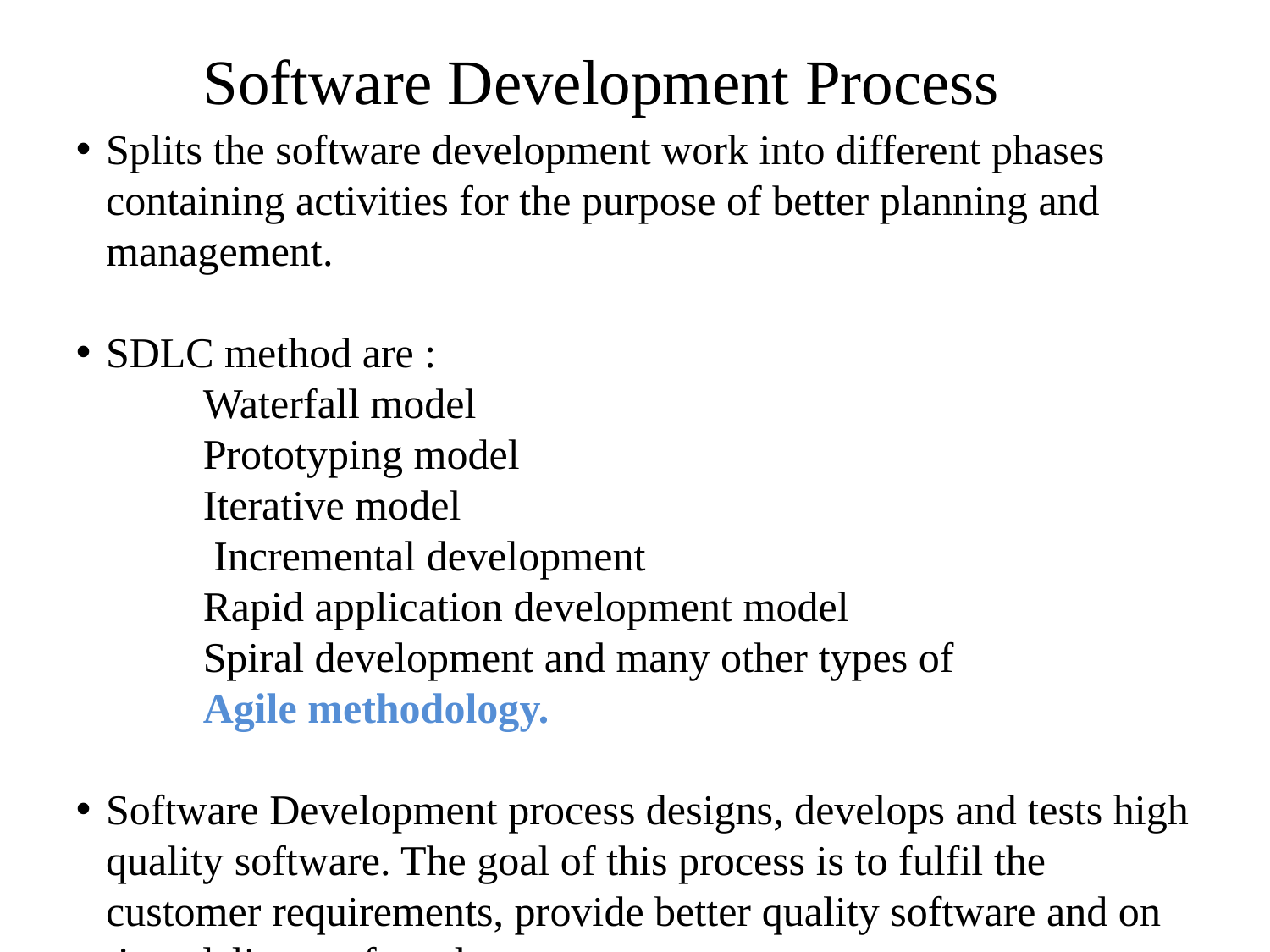

Software Development Process

Splits the software development work into different phases containing activities for the purpose of better planning and management.

SDLC method are :
	Waterfall model
	Prototyping model
	Iterative model
	 Incremental development
	Rapid application development model
	Spiral development and many other types of
	Agile methodology.

Software Development process designs, develops and tests high quality software. The goal of this process is to fulfil the customer requirements, provide better quality software and on time delivery of product.

Software organizations use this SDLC process for completion and execution of process. It consists of detailed planning that how to develop software, how to maintain, and what up gradation will be required